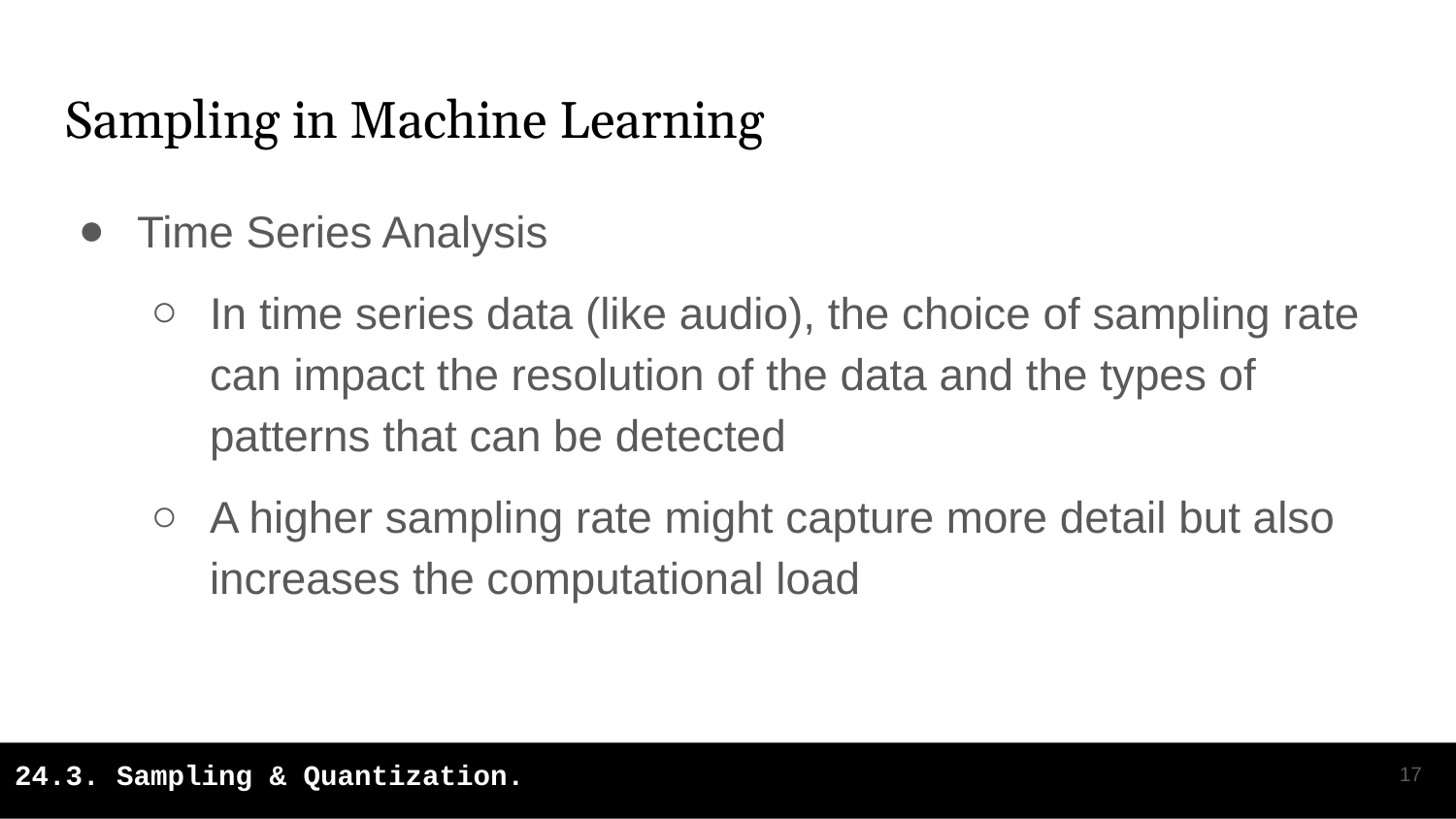

# Sampling in Machine Learning
Time Series Analysis
In time series data (like audio), the choice of sampling rate can impact the resolution of the data and the types of patterns that can be detected
A higher sampling rate might capture more detail but also increases the computational load
17
24.3. Sampling & Quantization.